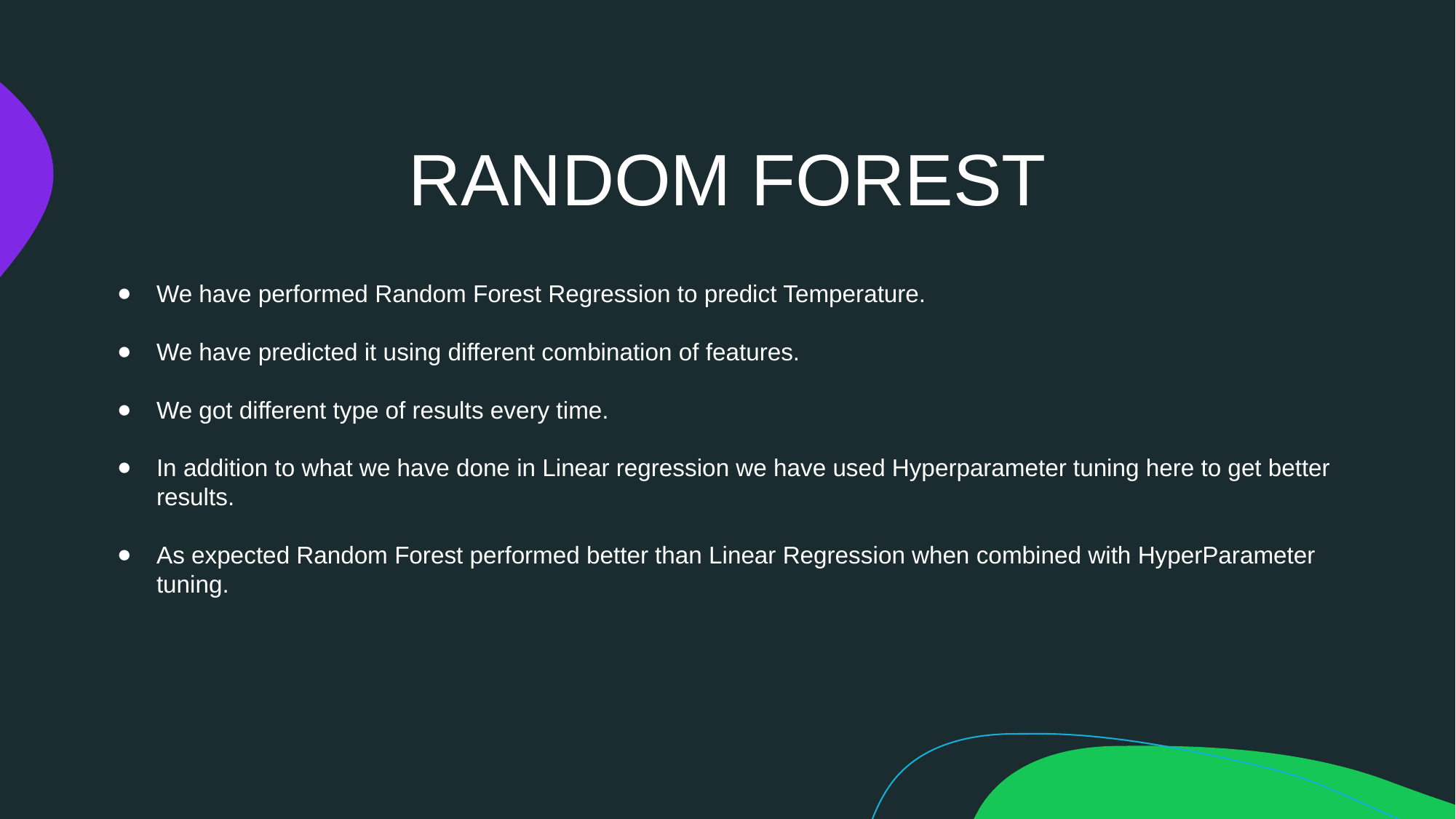

# RANDOM FOREST
We have performed Random Forest Regression to predict Temperature.
We have predicted it using different combination of features.
We got different type of results every time.
In addition to what we have done in Linear regression we have used Hyperparameter tuning here to get better results.
As expected Random Forest performed better than Linear Regression when combined with HyperParameter tuning.